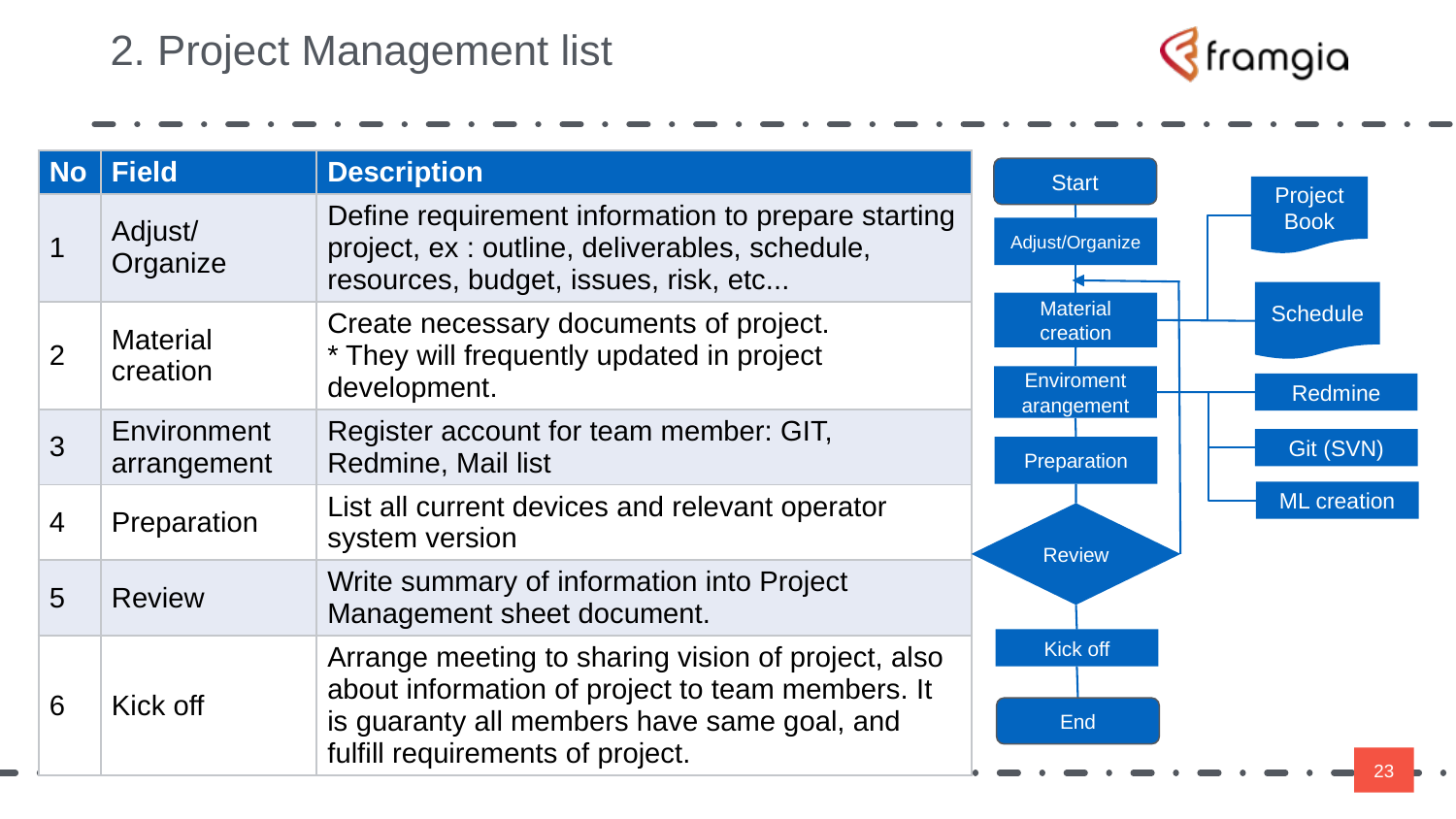

# 2. Project Management list
| No | Field | Description |
| --- | --- | --- |
| 1 | Adjust/Organize | Define requirement information to prepare starting project, ex : outline, deliverables, schedule, resources, budget, issues, risk, etc... |
| 2 | Material creation | Create necessary documents of project. \* They will frequently updated in project development. |
| 3 | Environment arrangement | Register account for team member: GIT, Redmine, Mail list |
| 4 | Preparation | List all current devices and relevant operator system version |
| 5 | Review | Write summary of information into Project Management sheet document. |
| 6 | Kick off | Arrange meeting to sharing vision of project, also about information of project to team members. It is guaranty all members have same goal, and fulfill requirements of project. |
Start
Project Book
Adjust/Organize
Schedule
Material creation
Enviroment
arangement
Redmine
Git (SVN)
Preparation
ML creation
Review
Kick off
End
23